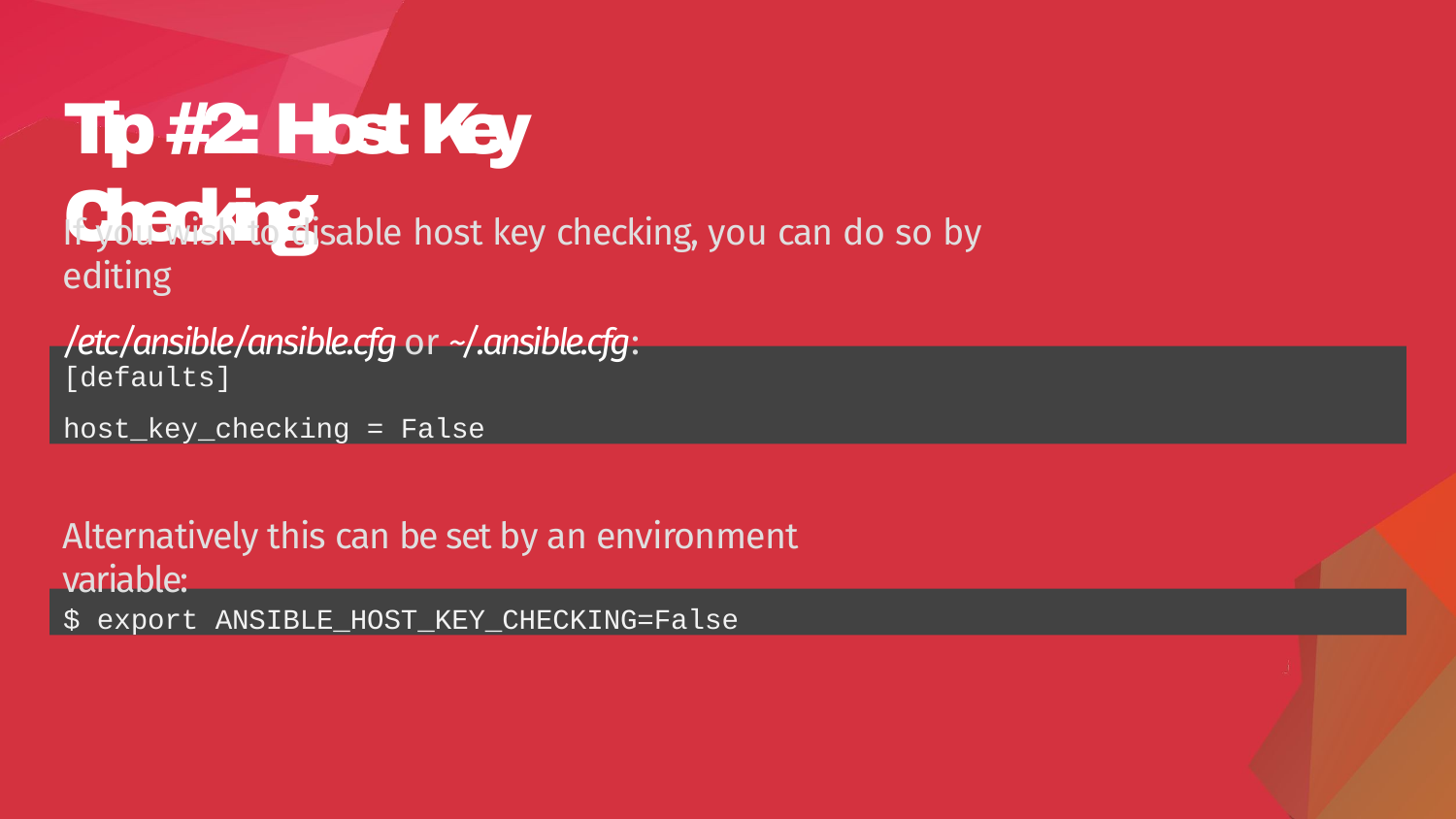

# Tip #2: Host Key Checking
If you wish to disable host key checking, you can do so by editing
/etc/ansible/ansible.cfg or ~/.ansible.cfg:
[defaults]
host_key_checking = False
Alternatively this can be set by an environment variable:
$ export ANSIBLE_HOST_KEY_CHECKING=False